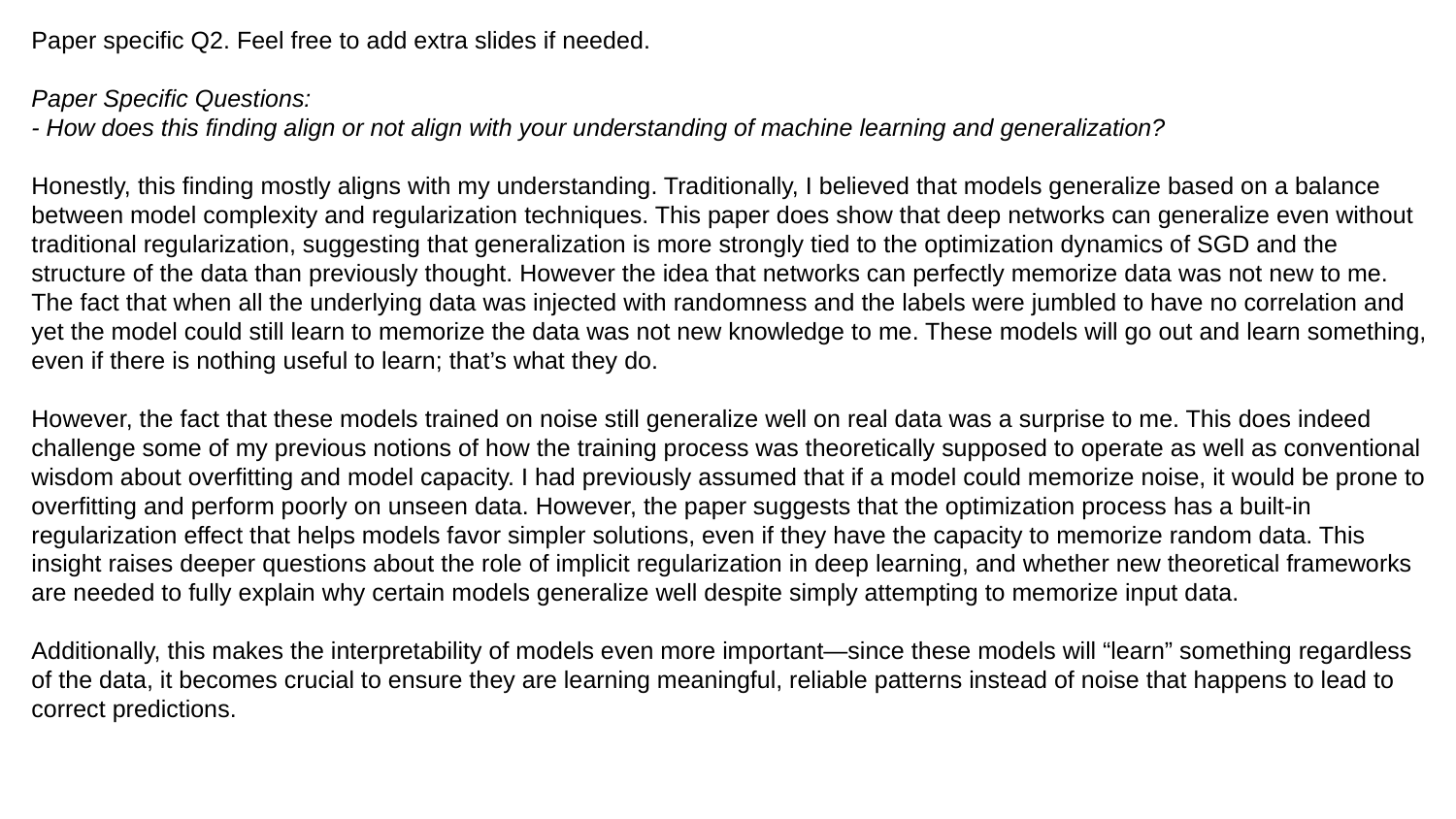

# Paper specific Q2. Feel free to add extra slides if needed. Paper Specific Questions: - How does this finding align or not align with your understanding of machine learning and generalization? Honestly, this finding mostly aligns with my understanding. Traditionally, I believed that models generalize based on a balance between model complexity and regularization techniques. This paper does show that deep networks can generalize even without traditional regularization, suggesting that generalization is more strongly tied to the optimization dynamics of SGD and the structure of the data than previously thought. However the idea that networks can perfectly memorize data was not new to me. The fact that when all the underlying data was injected with randomness and the labels were jumbled to have no correlation and yet the model could still learn to memorize the data was not new knowledge to me. These models will go out and learn something, even if there is nothing useful to learn; that’s what they do. However, the fact that these models trained on noise still generalize well on real data was a surprise to me. This does indeed challenge some of my previous notions of how the training process was theoretically supposed to operate as well as conventional wisdom about overfitting and model capacity. I had previously assumed that if a model could memorize noise, it would be prone to overfitting and perform poorly on unseen data. However, the paper suggests that the optimization process has a built-in regularization effect that helps models favor simpler solutions, even if they have the capacity to memorize random data. This insight raises deeper questions about the role of implicit regularization in deep learning, and whether new theoretical frameworks are needed to fully explain why certain models generalize well despite simply attempting to memorize input data. Additionally, this makes the interpretability of models even more important—since these models will “learn” something regardless of the data, it becomes crucial to ensure they are learning meaningful, reliable patterns instead of noise that happens to lead to correct predictions.